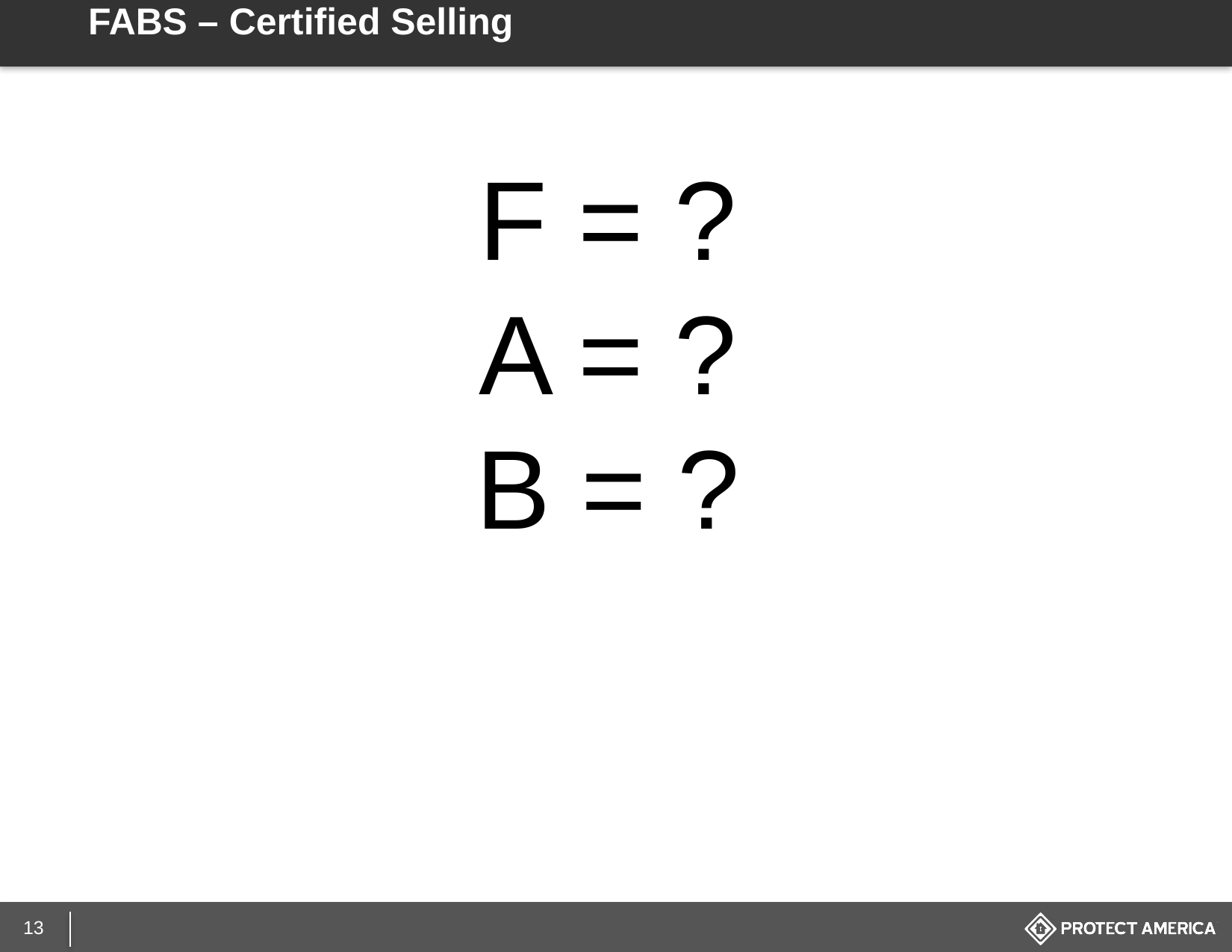

# FABS – Certified Selling
F = ?
A = ?
B = ?